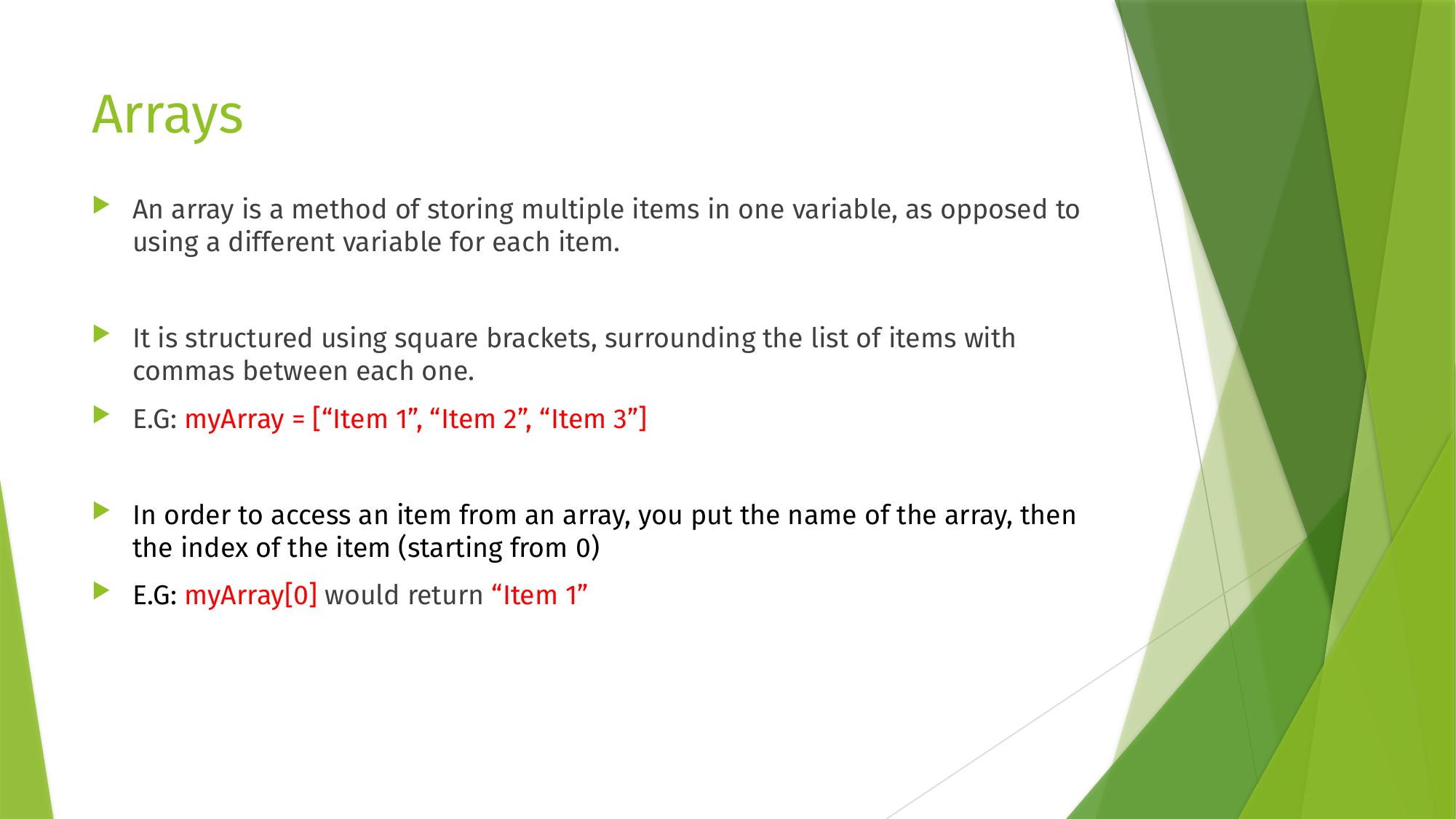

# Arrays
An array is a method of storing multiple items in one variable, as opposed to using a different variable for each item.

It is structured using square brackets, surrounding the list of items with commas between each one.
E.G: myArray = [“Item 1”, “Item 2”, “Item 3”]

In order to access an item from an array, you put the name of the array, then the index of the item (starting from 0)
E.G: myArray[0] would return “Item 1”